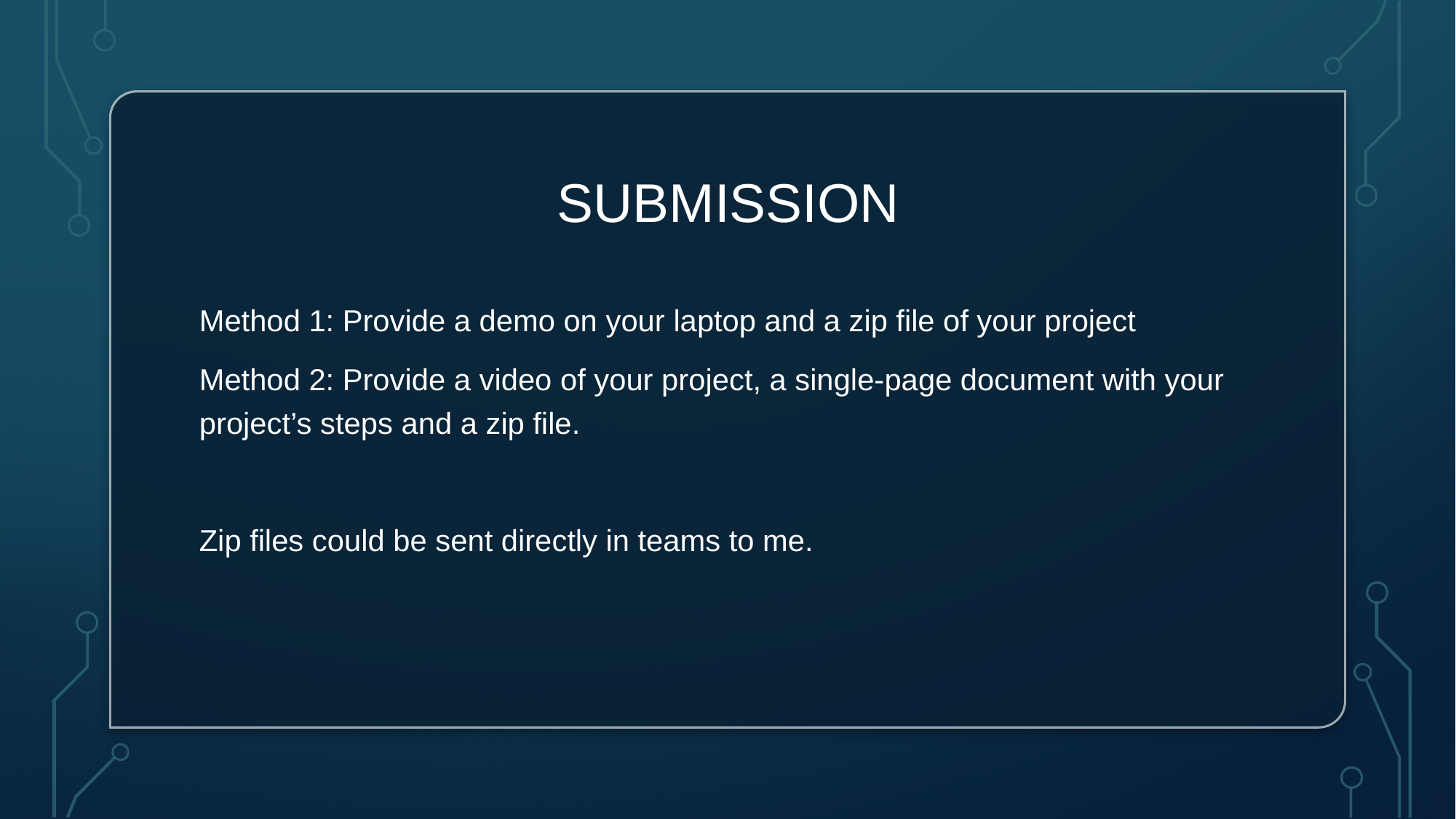

# Submission
Method 1: Provide a demo on your laptop and a zip file of your project
Method 2: Provide a video of your project, a single-page document with your project’s steps and a zip file.

Zip files could be sent directly in teams to me.